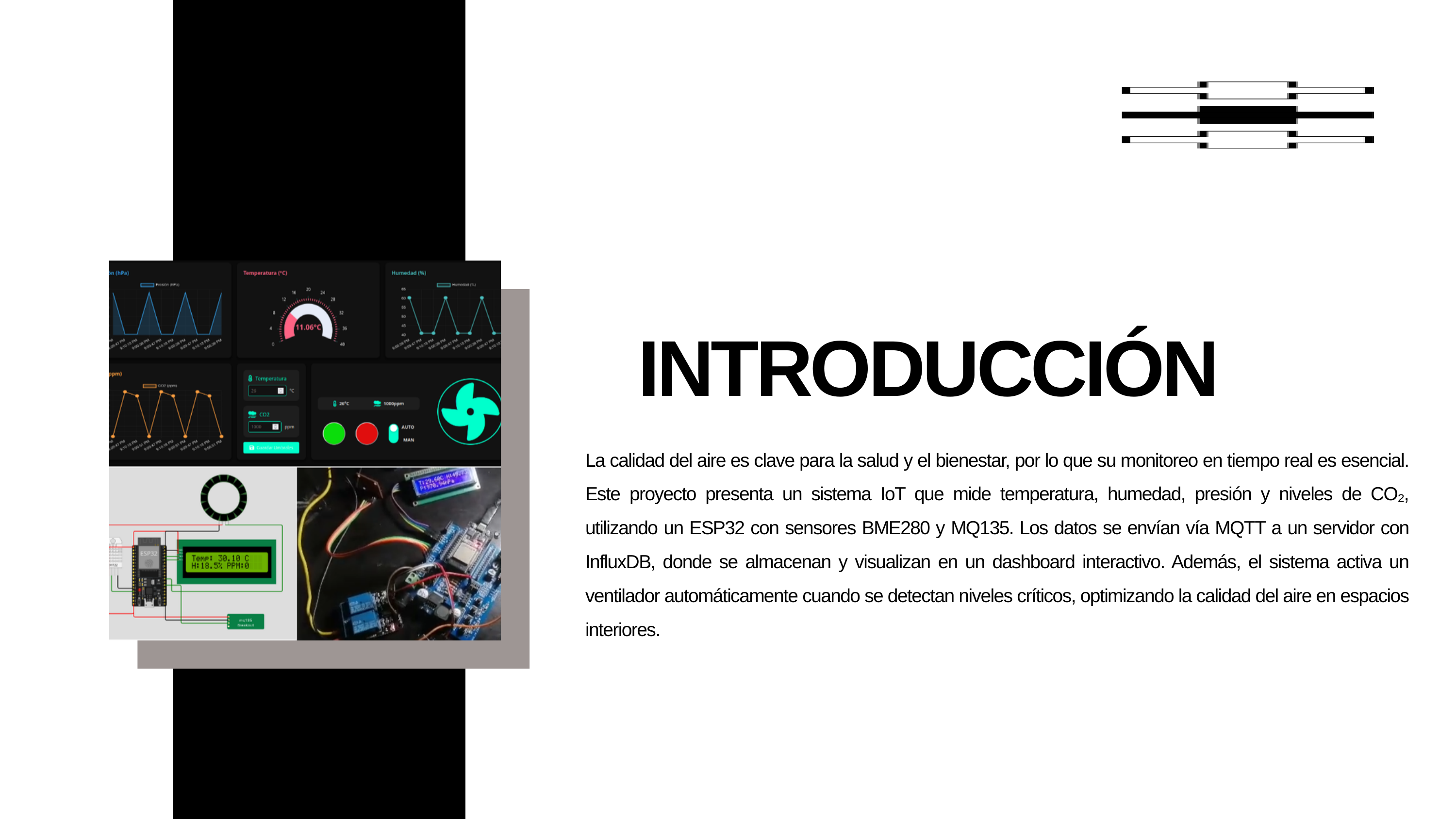

INTRODUCCIÓN
La calidad del aire es clave para la salud y el bienestar, por lo que su monitoreo en tiempo real es esencial. Este proyecto presenta un sistema IoT que mide temperatura, humedad, presión y niveles de CO₂, utilizando un ESP32 con sensores BME280 y MQ135. Los datos se envían vía MQTT a un servidor con InfluxDB, donde se almacenan y visualizan en un dashboard interactivo. Además, el sistema activa un ventilador automáticamente cuando se detectan niveles críticos, optimizando la calidad del aire en espacios interiores.